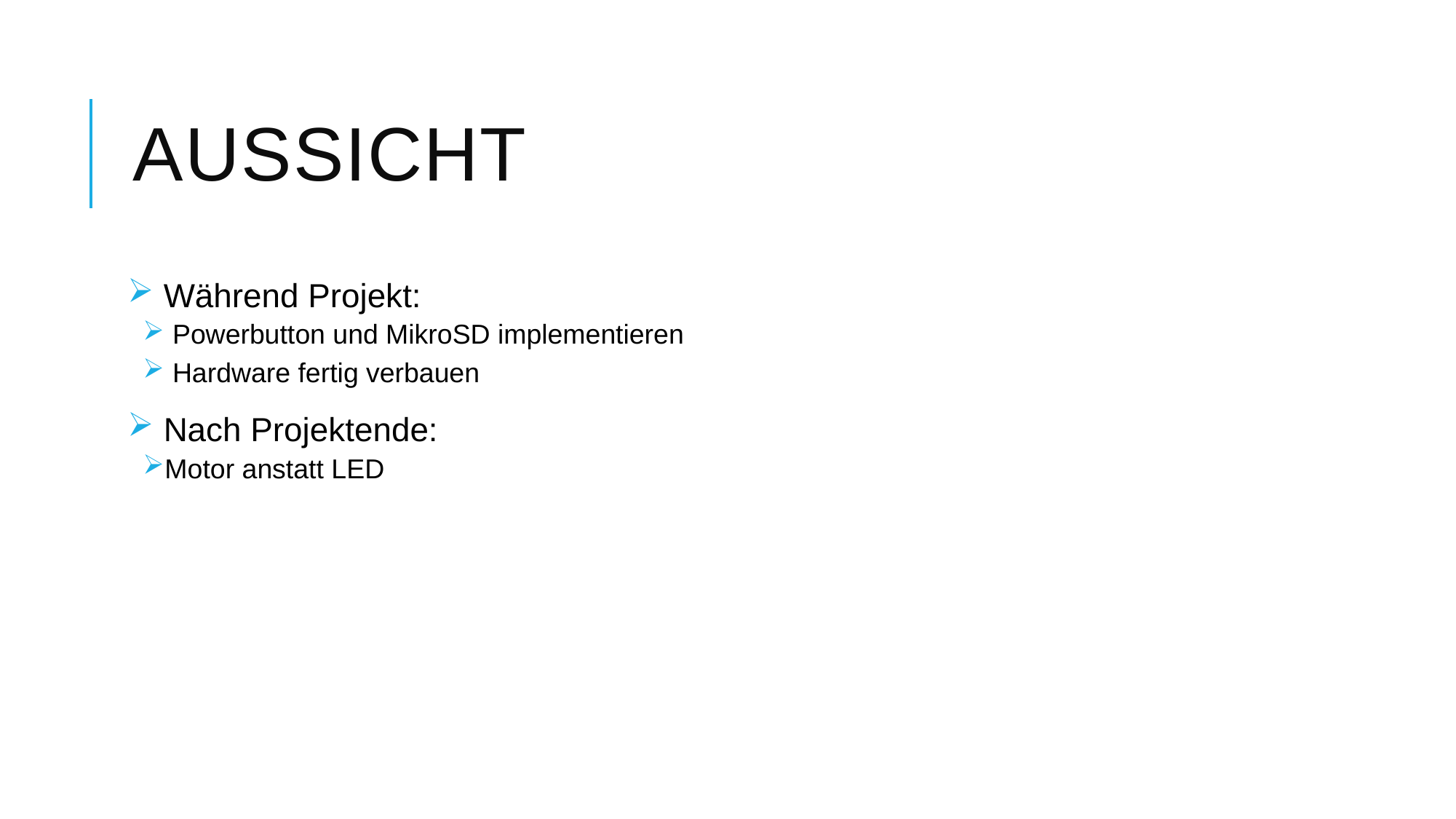

# Aussicht
 Während Projekt:
 Powerbutton und MikroSD implementieren
 Hardware fertig verbauen
 Nach Projektende:
Motor anstatt LED